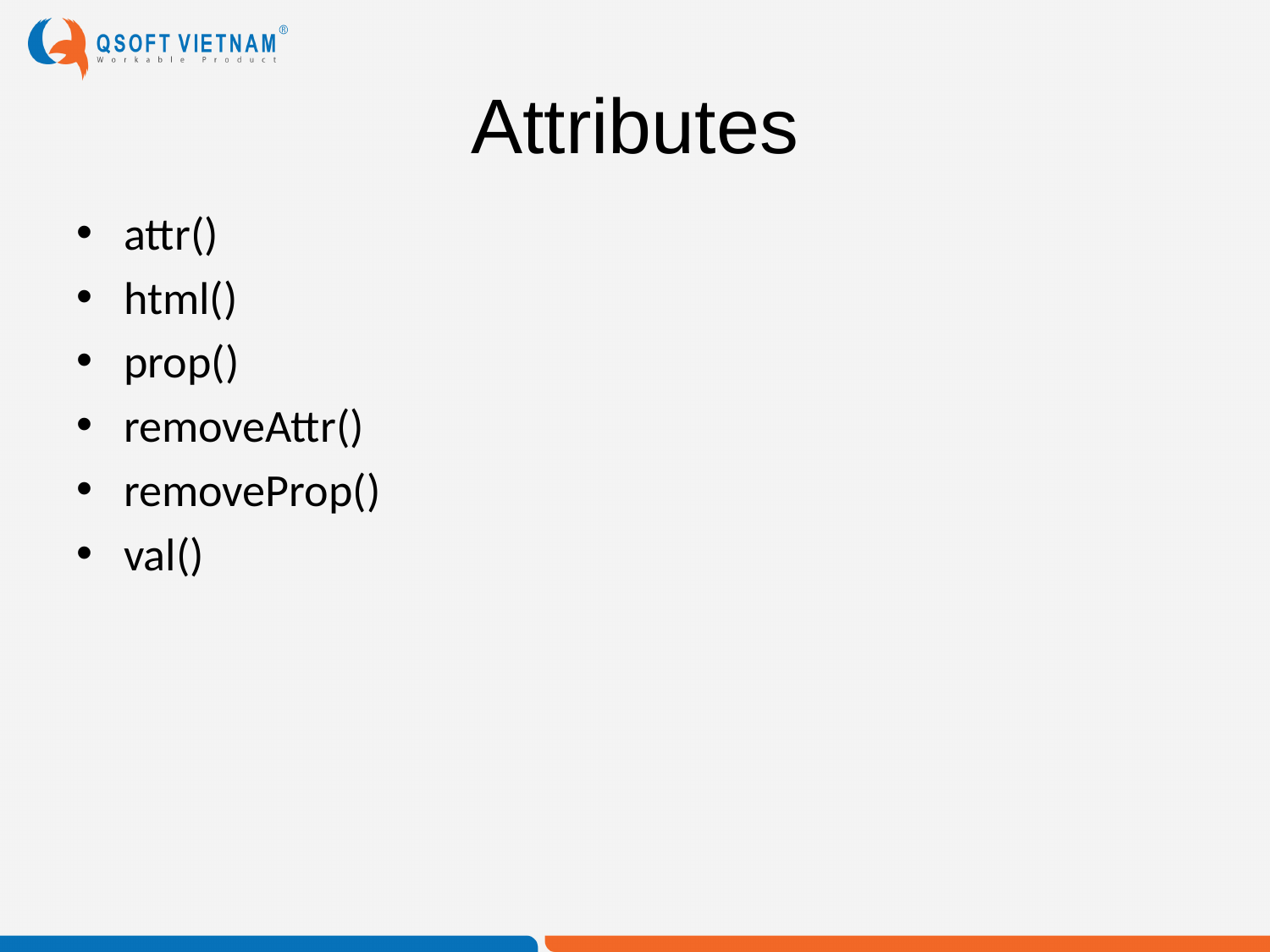

# Attributes
attr()
html()
prop()
removeAttr()
removeProp()
val()